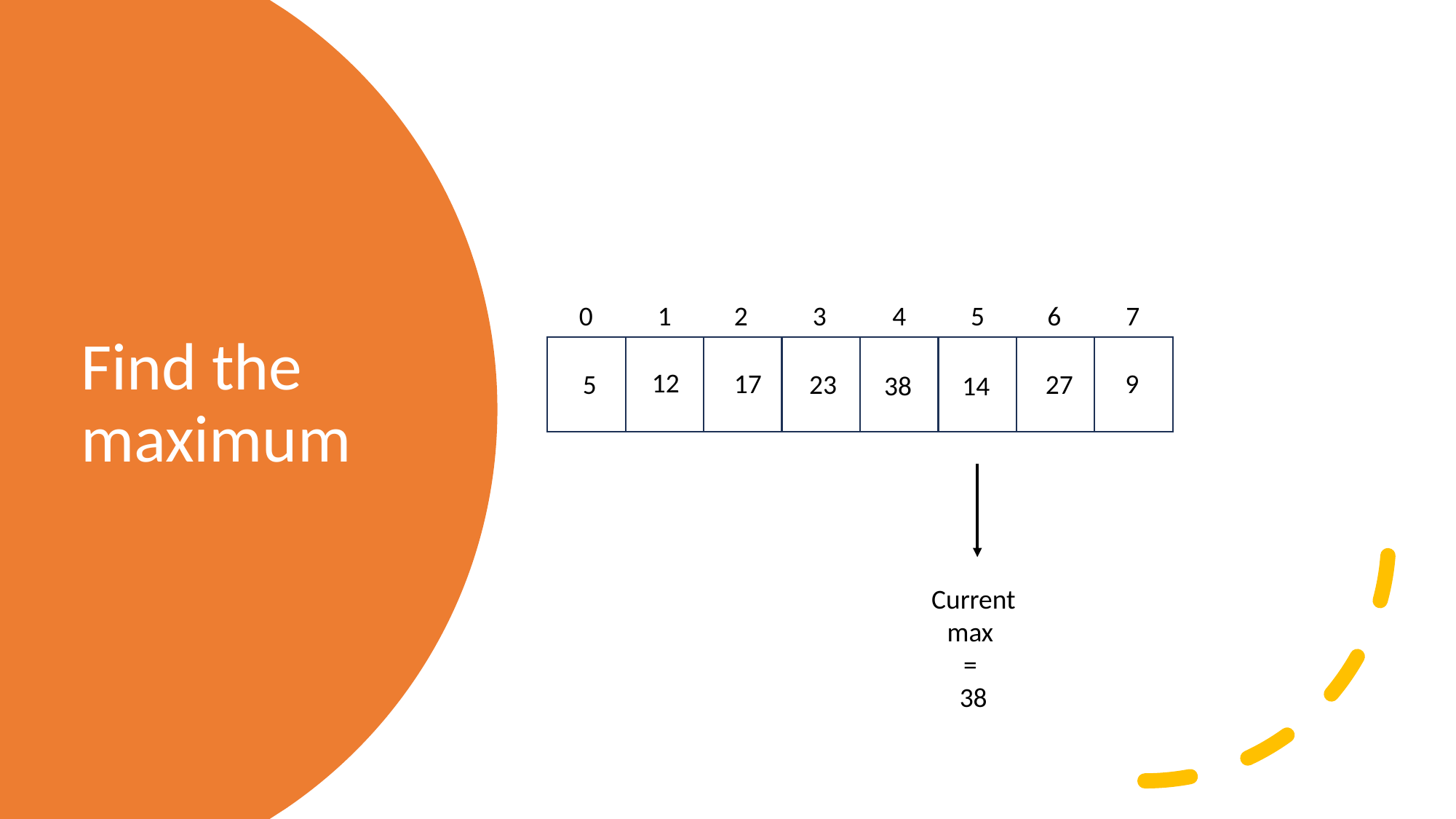

# Find the maximum
0
1
2
3

4
5
6
7

12
17
9
23
27
5
38
14
Current
max
=
38
45